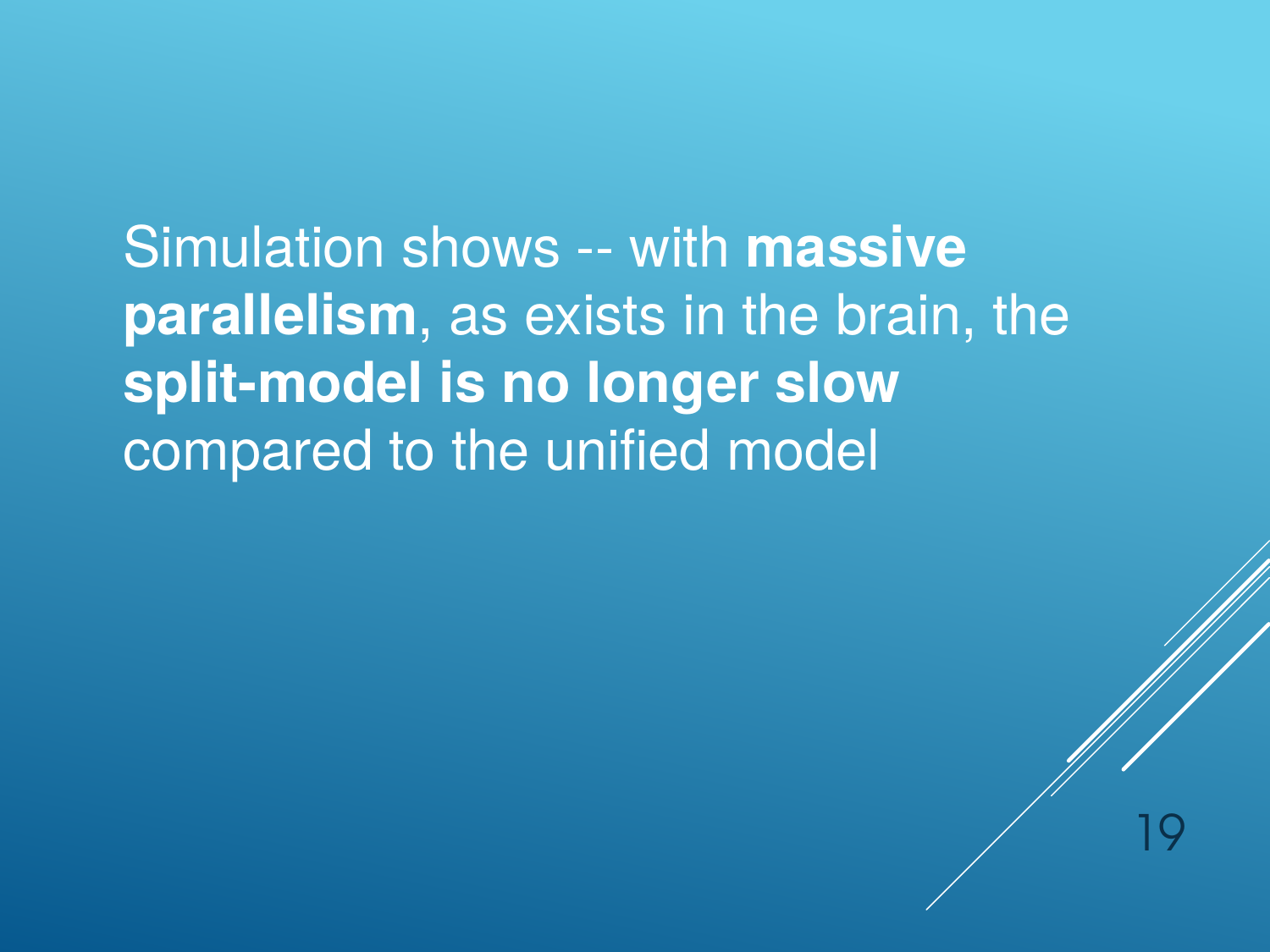

Simulation shows -- with massive parallelism, as exists in the brain, the split-model is no longer slow compared to the unified model

19